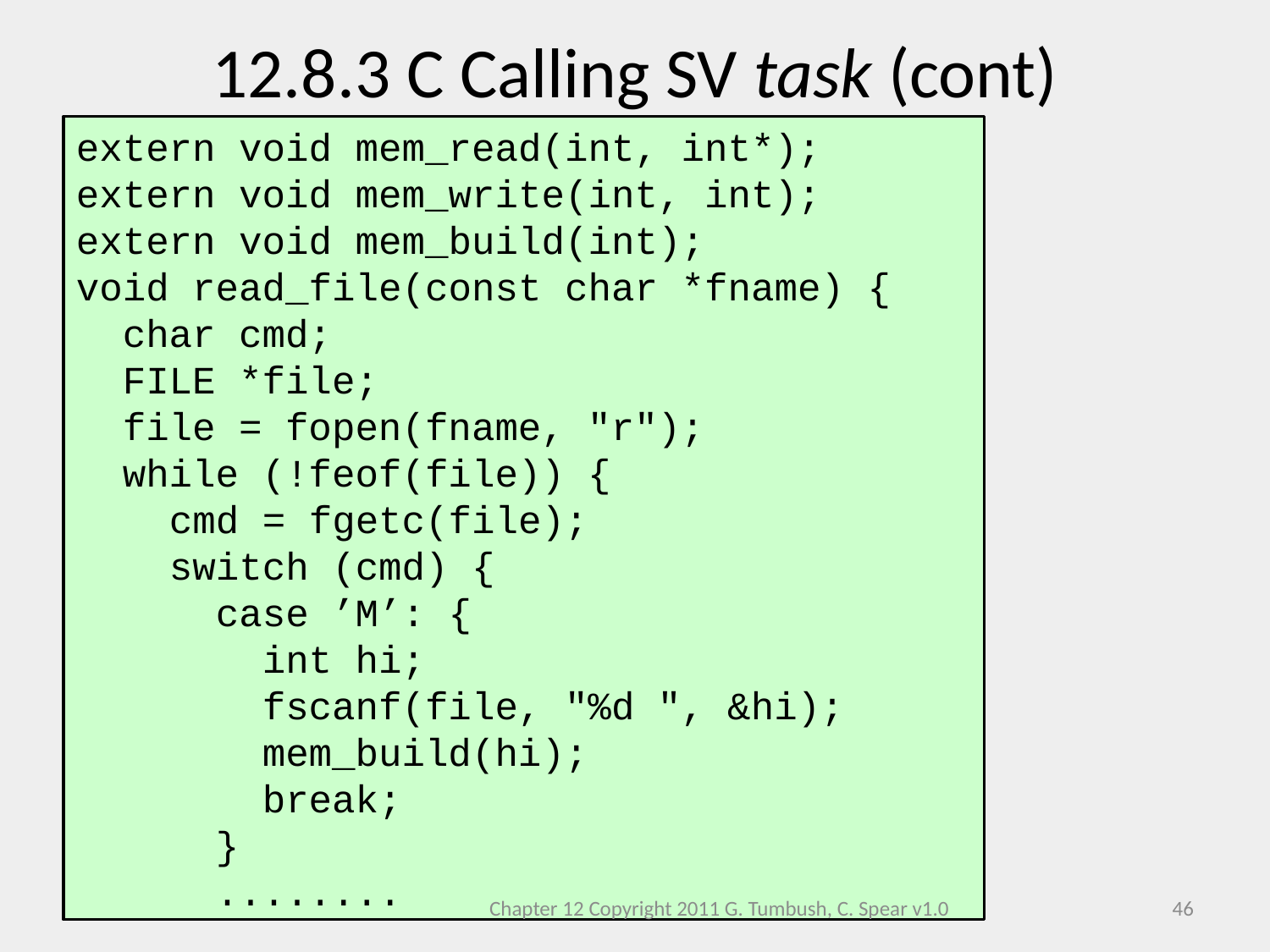

12.8.3 C Calling SV task (cont)
extern void mem_read(int, int*);
extern void mem_write(int, int);
extern void mem_build(int);
void read_file(const char *fname) {
  char cmd;
  FILE *file;
  file = fopen(fname, "r");
  while (!feof(file)) {
    cmd = fgetc(file);
    switch (cmd) {
      case ’M’: {
        int hi;
        fscanf(file, "%d ", &hi);
        mem_build(hi);
        break;
      }
      ........
Chapter 12 Copyright 2011 G. Tumbush, C. Spear v1.0
46